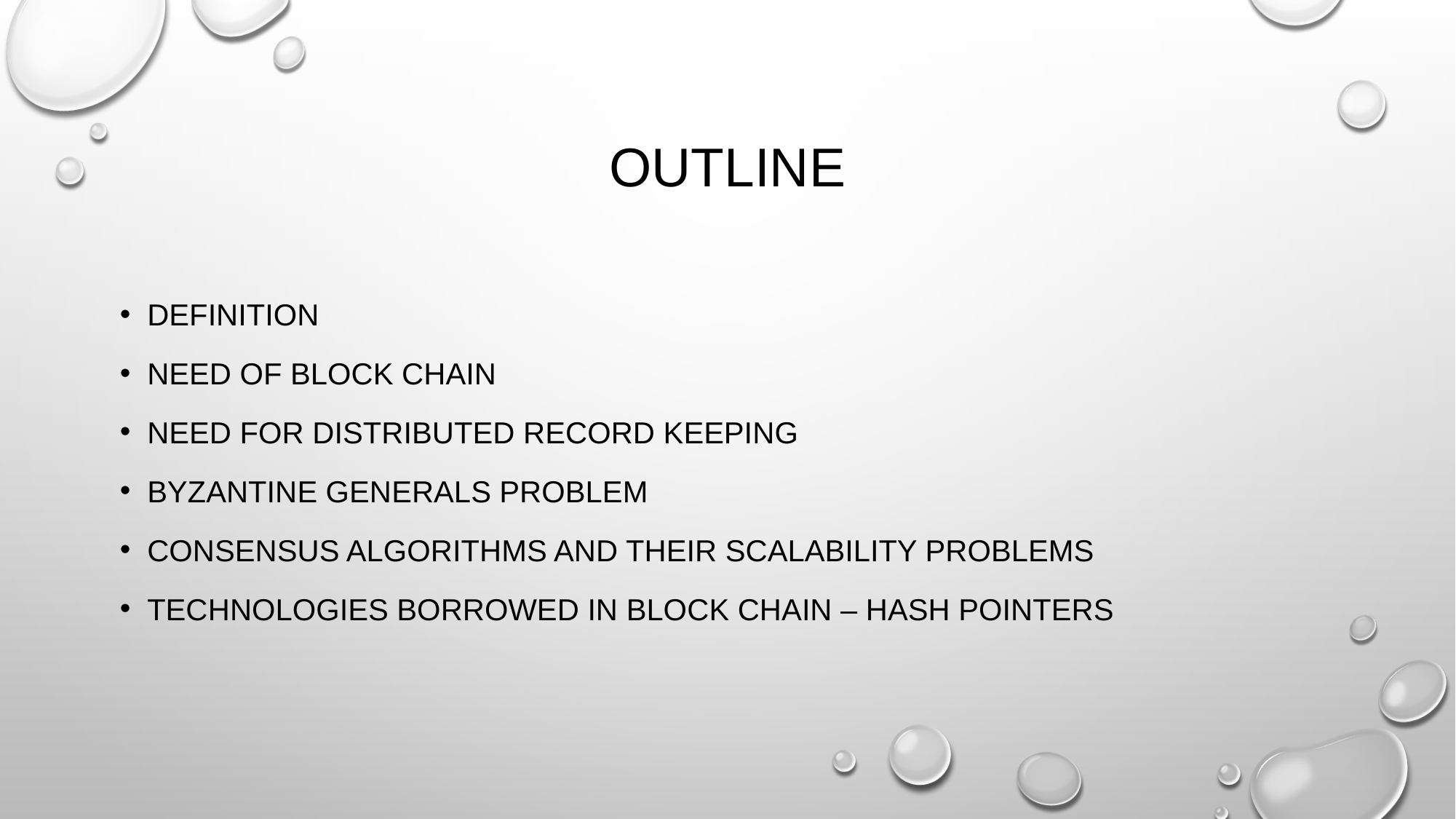

# Outline
Definition
Need of Block chain
Need for Distributed Record Keeping
Byzantine Generals problem
Consensus algorithms and their scalability problems
Technologies Borrowed in Block chain – hash pointers